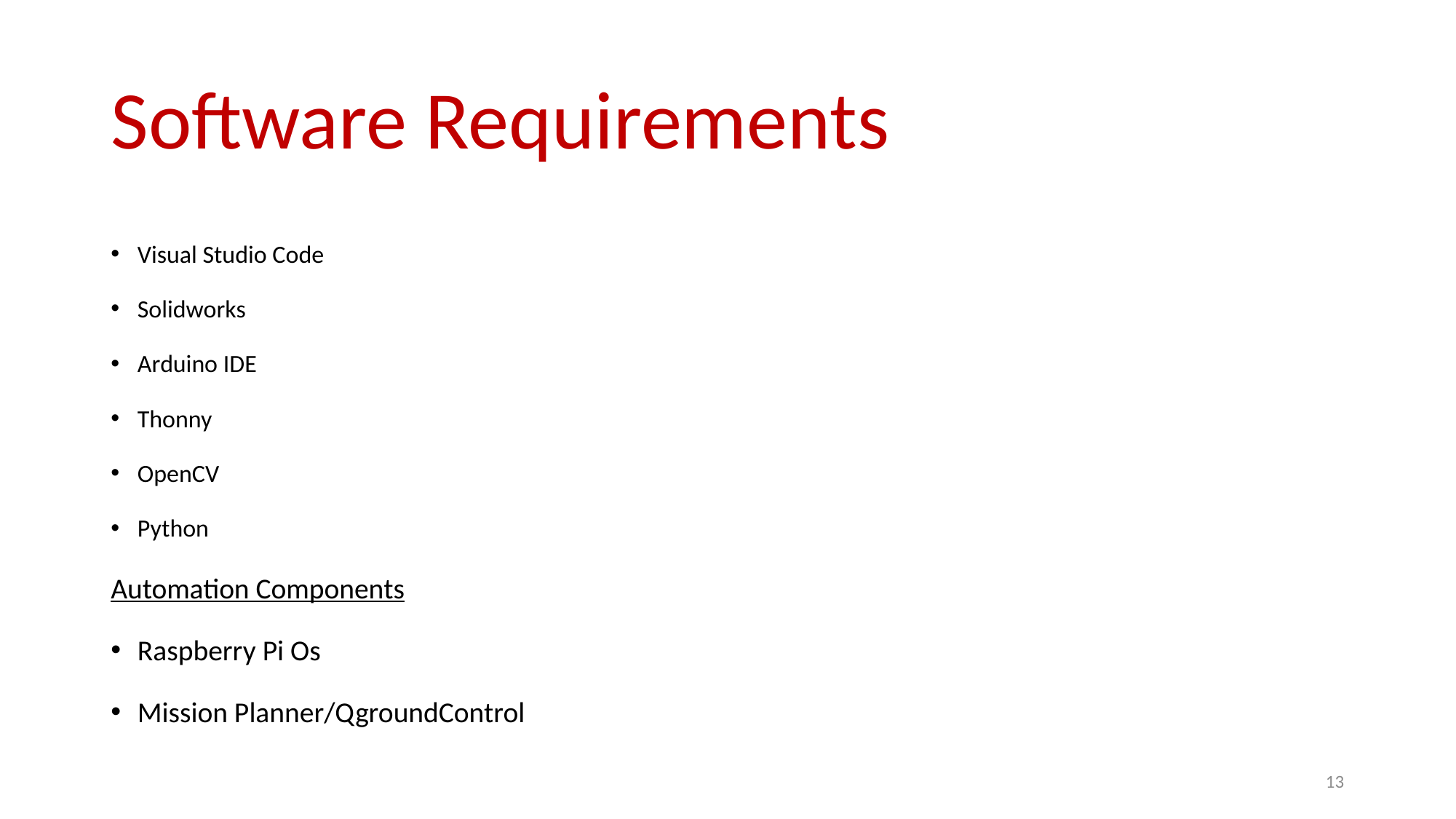

# Software Requirements
Visual Studio Code
Solidworks
Arduino IDE
Thonny
OpenCV
Python
Automation Components
Raspberry Pi Os
Mission Planner/QgroundControl

13